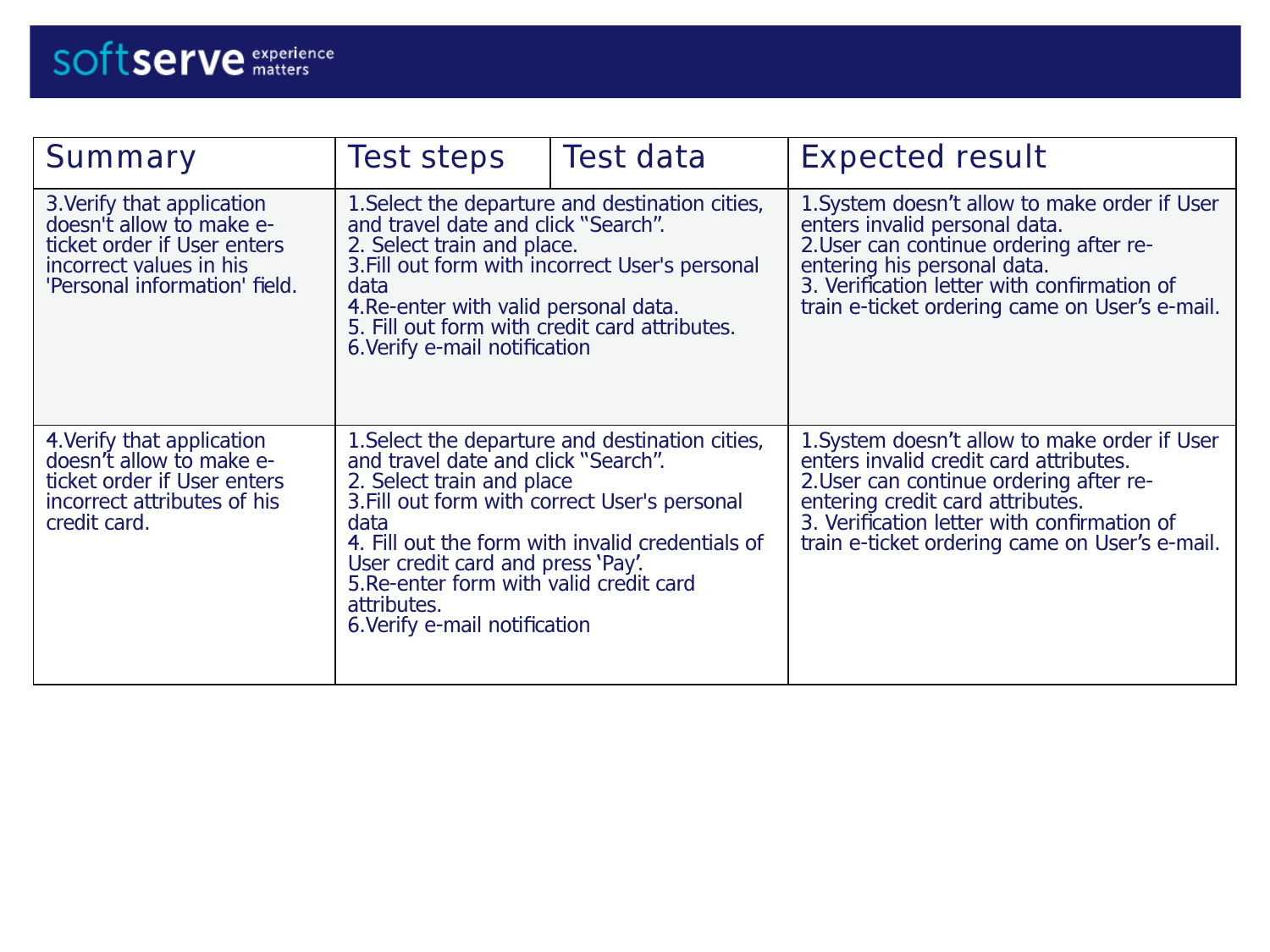

| Summary | Test steps | Test data | Expected result |
| --- | --- | --- | --- |
| 3.Verify that application doesn't allow to make e-ticket order if User enters incorrect values in his 'Personal information' field. | 1.Select the departure and destination cities, and travel date and click “Search”. 2. Select train and place. 3.Fill out form with incorrect User's personal data 4.Re-enter with valid personal data. 5. Fill out form with credit card attributes. 6.Verify e-mail notification |  | 1.System doesn’t allow to make order if User enters invalid personal data. 2.User can continue ordering after re-entering his personal data. 3. Verification letter with confirmation of train e-ticket ordering came on User’s e-mail. |
| 4.Verify that application doesn’t allow to make e-ticket order if User enters incorrect attributes of his credit card. | 1.Select the departure and destination cities, and travel date and click “Search”. 2. Select train and place 3.Fill out form with correct User's personal data 4. Fill out the form with invalid credentials of User credit card and press ‘Pay’. 5.Re-enter form with valid credit card attributes. 6.Verify e-mail notification |  | 1.System doesn’t allow to make order if User enters invalid credit card attributes. 2.User can continue ordering after re-entering credit card attributes. 3. Verification letter with confirmation of train e-ticket ordering came on User’s e-mail. |